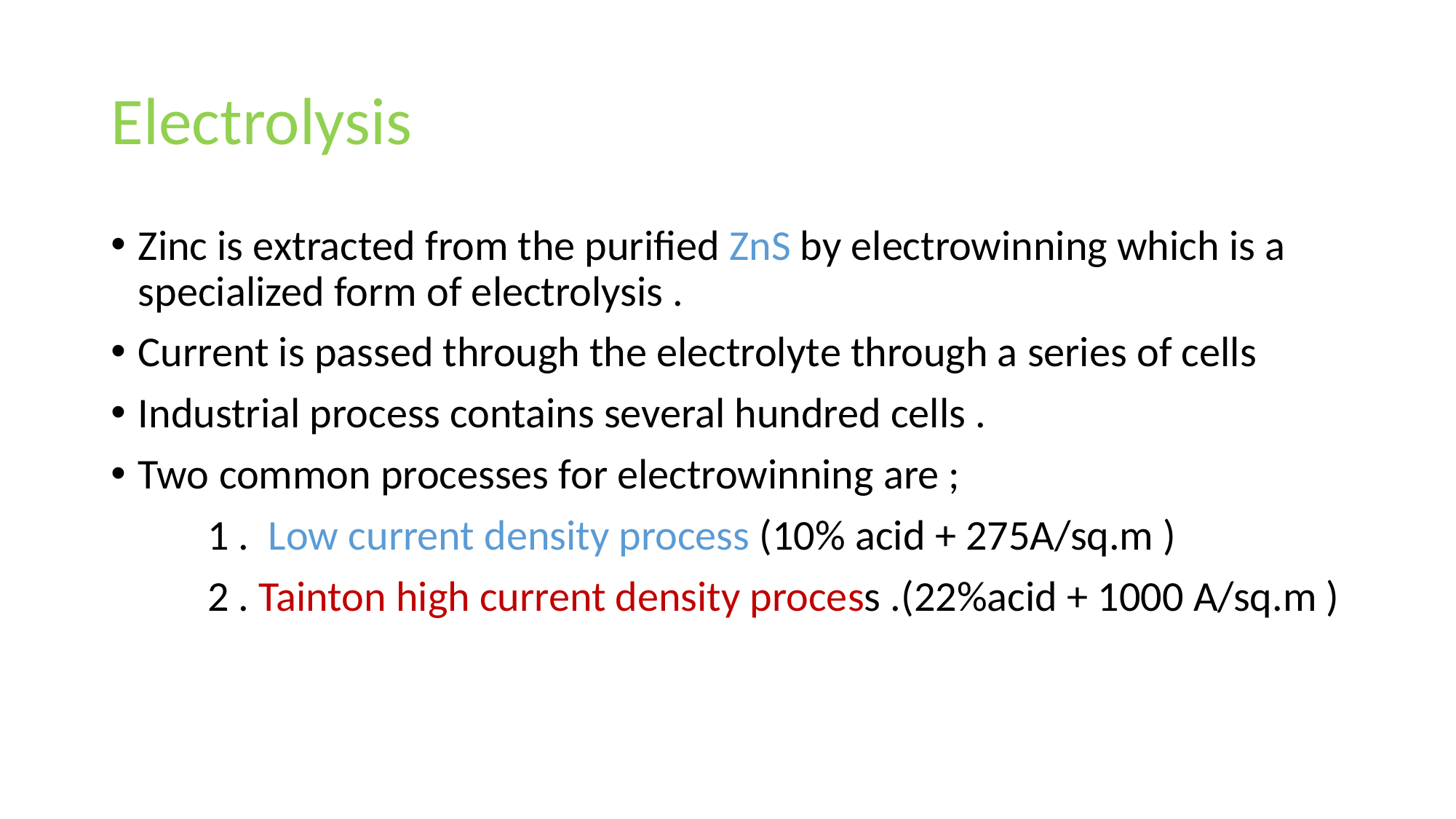

# Electrolysis
Zinc is extracted from the purified ZnS by electrowinning which is a specialized form of electrolysis .
Current is passed through the electrolyte through a series of cells
Industrial process contains several hundred cells .
Two common processes for electrowinning are ;
          1 .  Low current density process (10% acid + 275A/sq.m )
          2 . Tainton high current density process .(22%acid + 1000 A/sq.m )